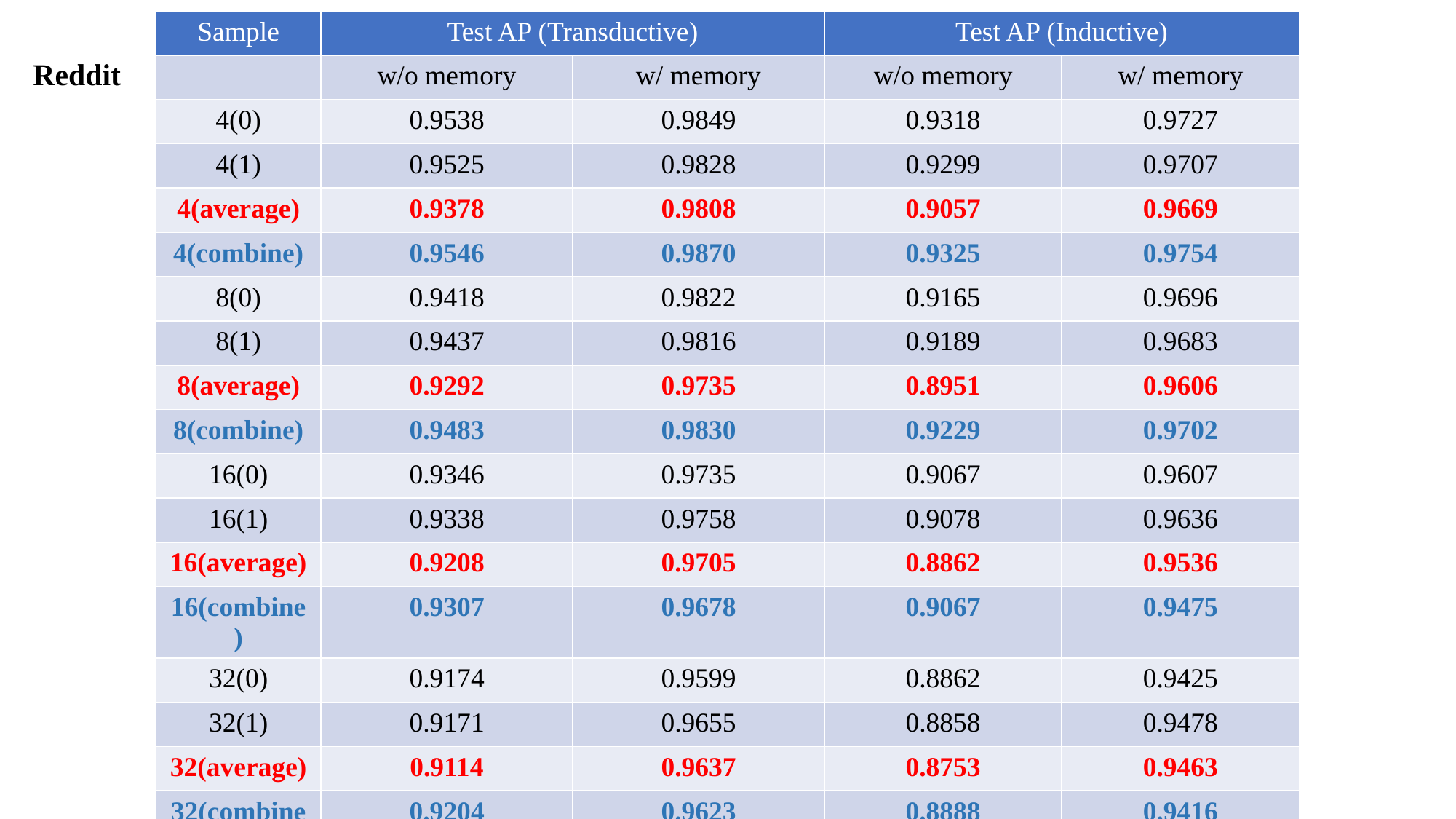

| Sample | Test AP (Transductive) |  | Test AP (Inductive) |  |
| --- | --- | --- | --- | --- |
|  | w/o memory | w/ memory | w/o memory | w/ memory |
| 4(0) | 0.9538 | 0.9849 | 0.9318 | 0.9727 |
| 4(1) | 0.9525 | 0.9828 | 0.9299 | 0.9707 |
| 4(average) | 0.9378 | 0.9808 | 0.9057 | 0.9669 |
| 4(combine) | 0.9546 | 0.9870 | 0.9325 | 0.9754 |
| 8(0) | 0.9418 | 0.9822 | 0.9165 | 0.9696 |
| 8(1) | 0.9437 | 0.9816 | 0.9189 | 0.9683 |
| 8(average) | 0.9292 | 0.9735 | 0.8951 | 0.9606 |
| 8(combine) | 0.9483 | 0.9830 | 0.9229 | 0.9702 |
| 16(0) | 0.9346 | 0.9735 | 0.9067 | 0.9607 |
| 16(1) | 0.9338 | 0.9758 | 0.9078 | 0.9636 |
| 16(average) | 0.9208 | 0.9705 | 0.8862 | 0.9536 |
| 16(combine) | 0.9307 | 0.9678 | 0.9067 | 0.9475 |
| 32(0) | 0.9174 | 0.9599 | 0.8862 | 0.9425 |
| 32(1) | 0.9171 | 0.9655 | 0.8858 | 0.9478 |
| 32(average) | 0.9114 | 0.9637 | 0.8753 | 0.9463 |
| 32(combine) | 0.9204 | 0.9623 | 0.8888 | 0.9416 |
Reddit